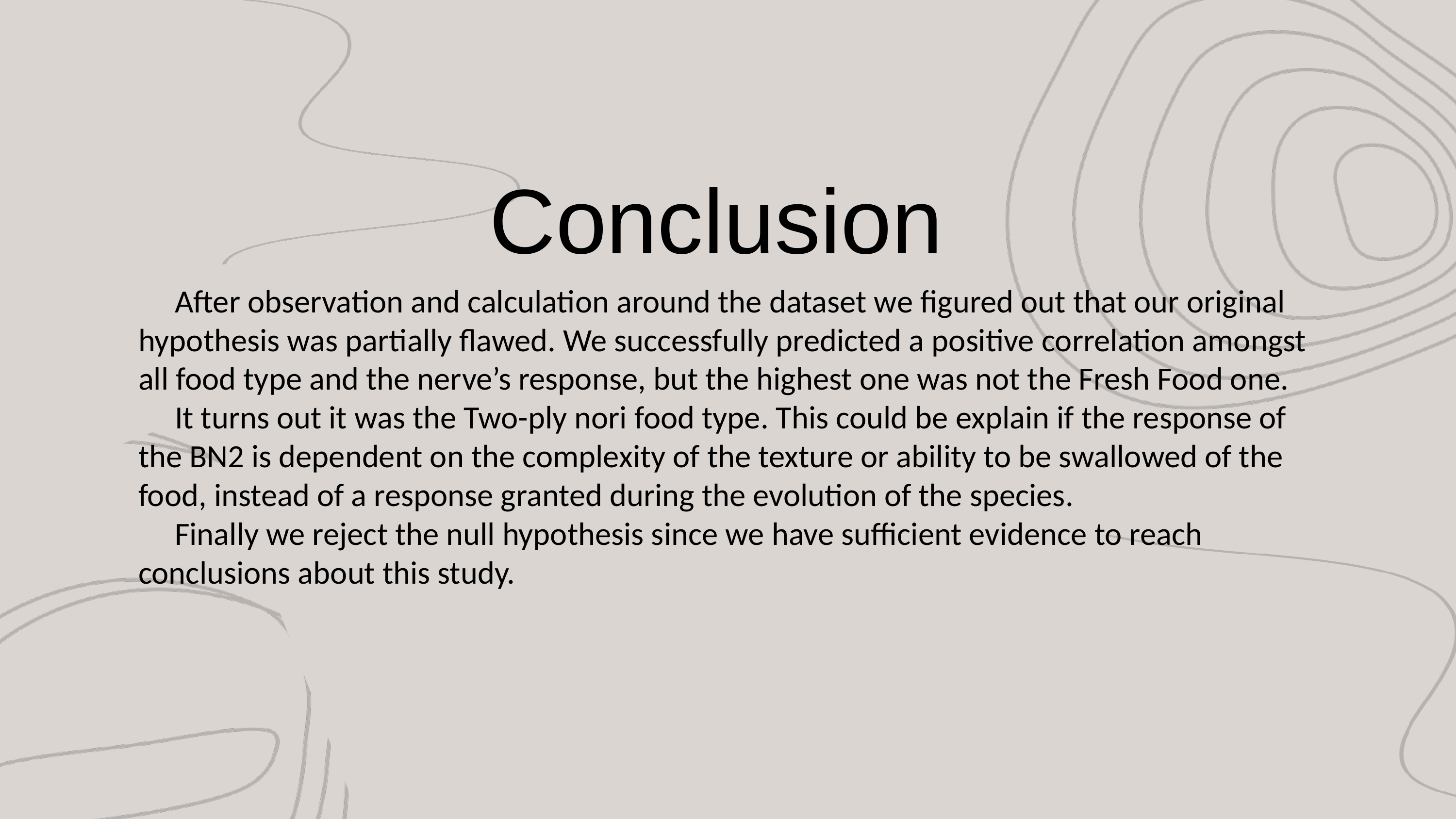

Conclusion
After observation and calculation around the dataset we figured out that our original hypothesis was partially flawed. We successfully predicted a positive correlation amongst all food type and the nerve’s response, but the highest one was not the Fresh Food one.
It turns out it was the Two-ply nori food type. This could be explain if the response of the BN2 is dependent on the complexity of the texture or ability to be swallowed of the food, instead of a response granted during the evolution of the species.
Finally we reject the null hypothesis since we have sufficient evidence to reach conclusions about this study.